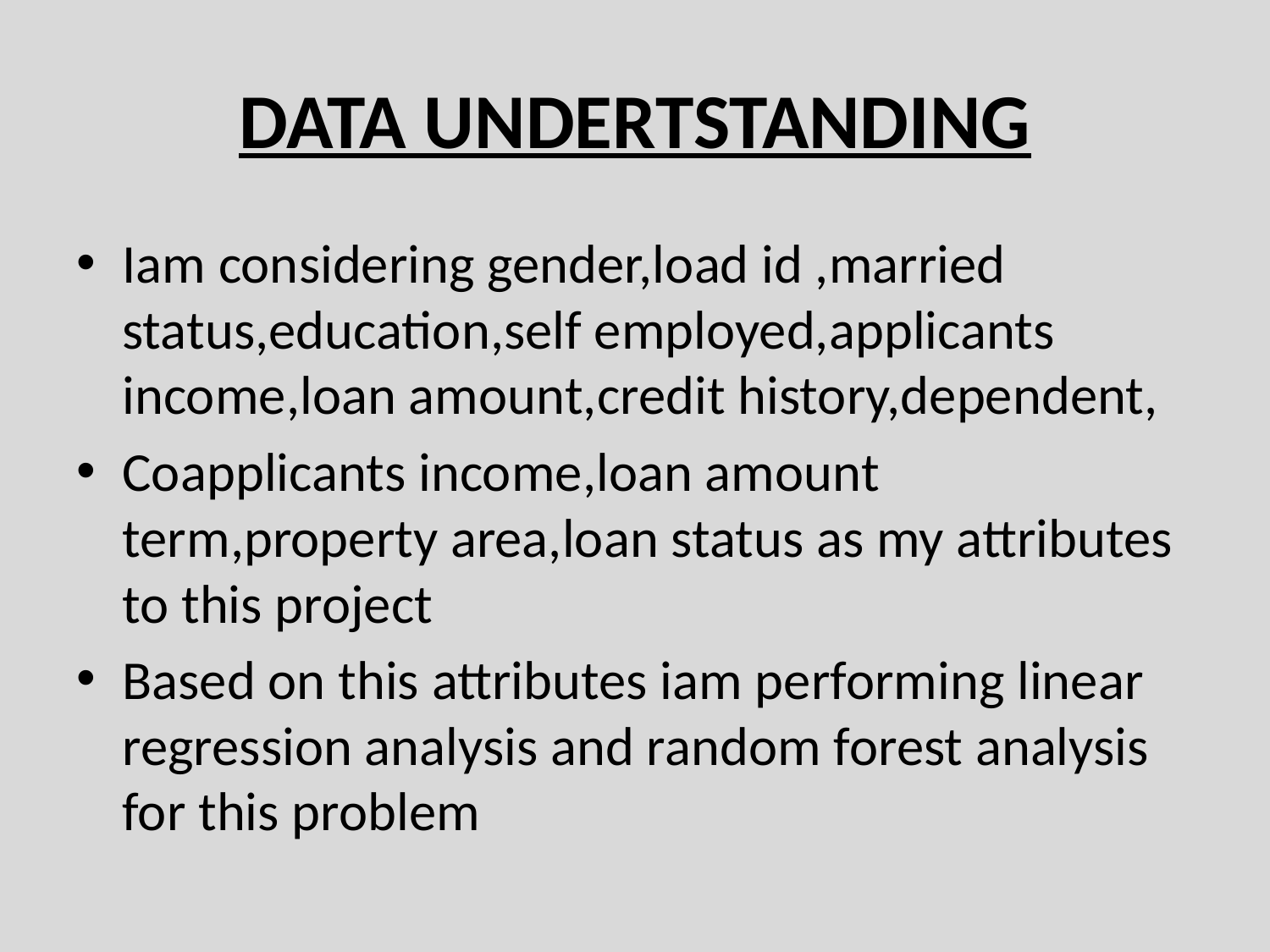

# DATA UNDERTSTANDING
Iam considering gender,load id ,married status,education,self employed,applicants income,loan amount,credit history,dependent,
Coapplicants income,loan amount term,property area,loan status as my attributes to this project
Based on this attributes iam performing linear regression analysis and random forest analysis for this problem